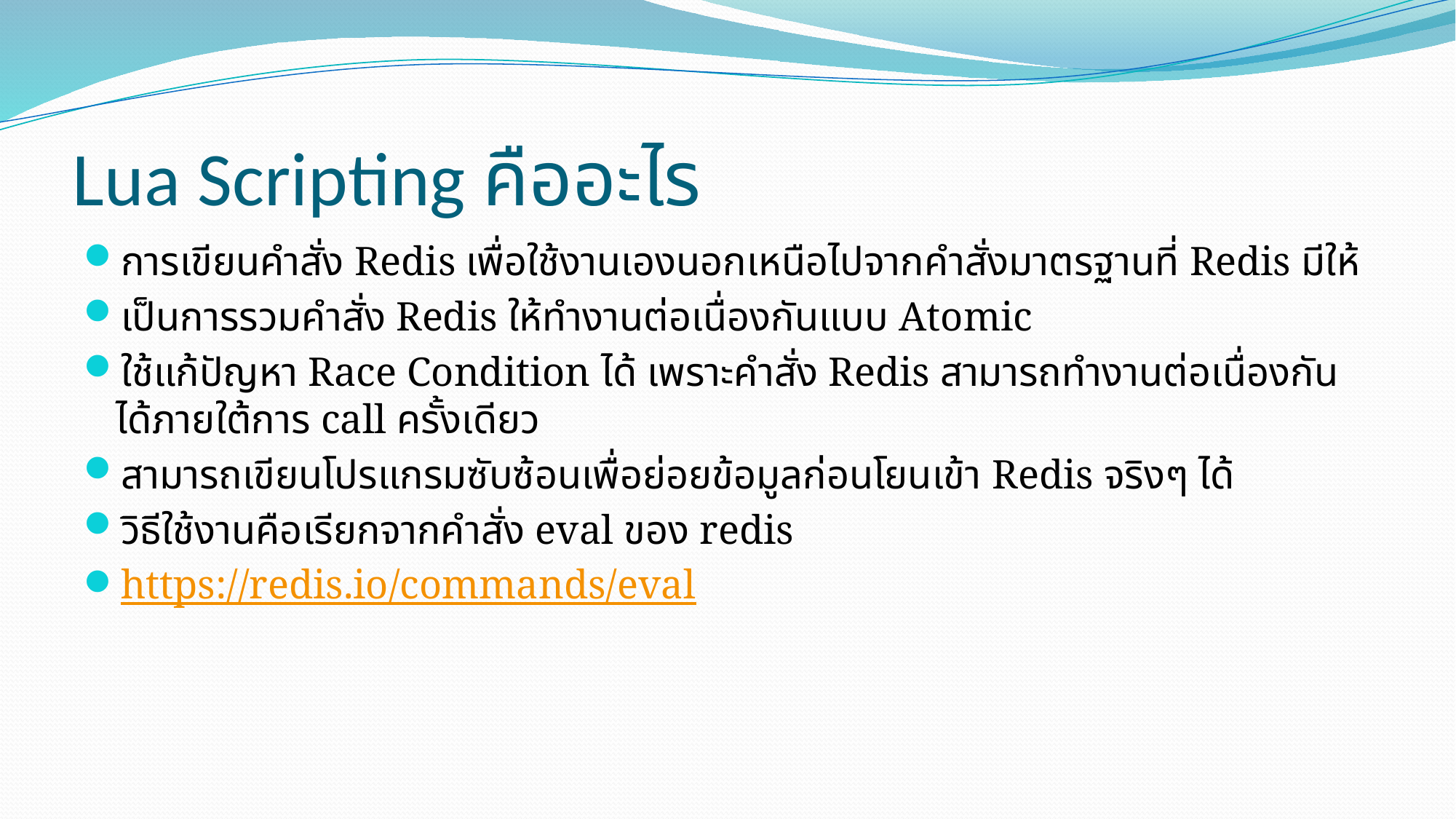

# Lua Scripting คืออะไร
การเขียนคำสั่ง Redis เพื่อใช้งานเองนอกเหนือไปจากคำสั่งมาตรฐานที่ Redis มีให้
เป็นการรวมคำสั่ง Redis ให้ทำงานต่อเนื่องกันแบบ Atomic
ใช้แก้ปัญหา Race Condition ได้ เพราะคำสั่ง Redis สามารถทำงานต่อเนื่องกันได้ภายใต้การ call ครั้งเดียว
สามารถเขียนโปรแกรมซับซ้อนเพื่อย่อยข้อมูลก่อนโยนเข้า Redis จริงๆ ได้
วิธีใช้งานคือเรียกจากคำสั่ง eval ของ redis
https://redis.io/commands/eval